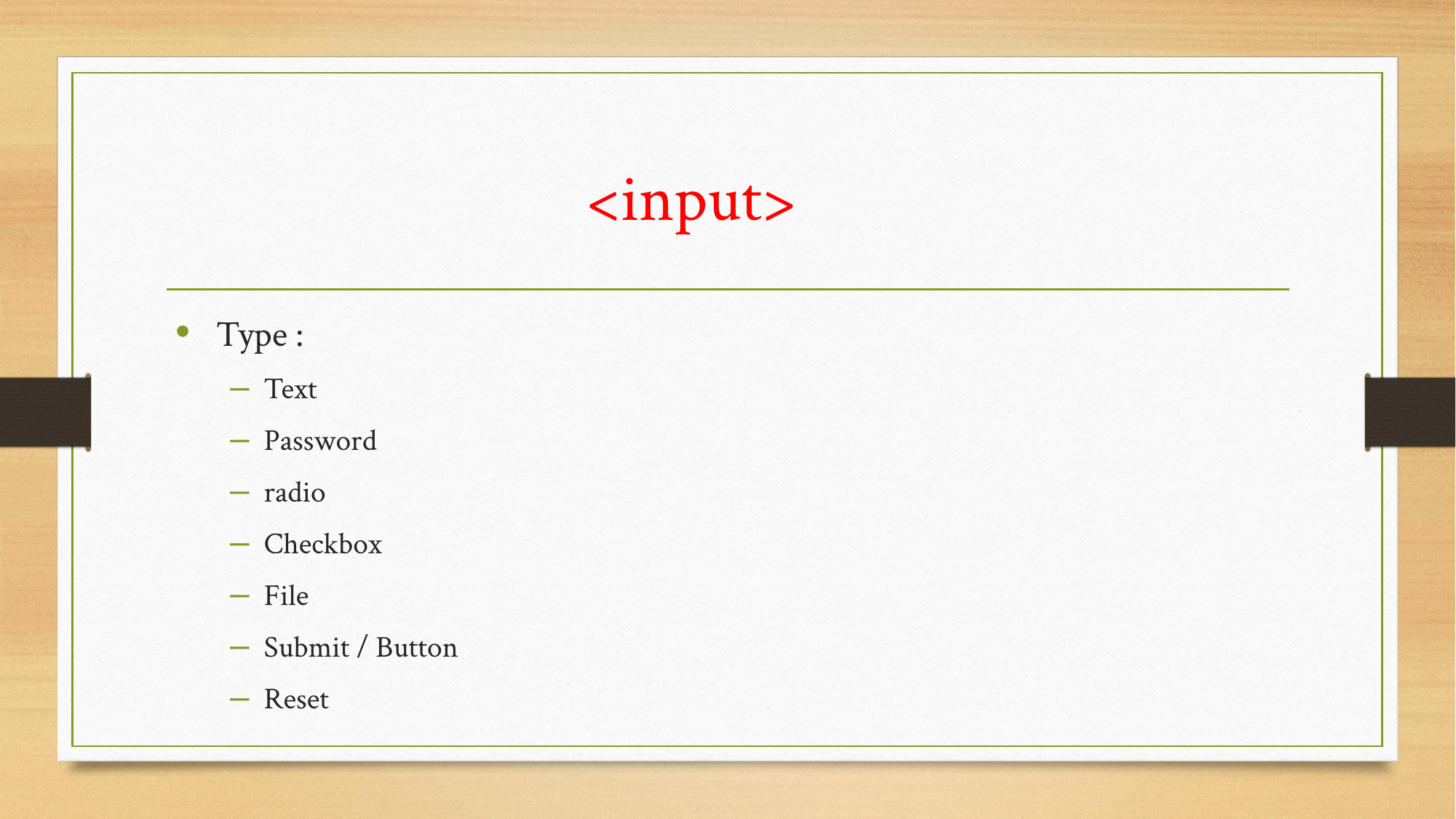

# <input>
Type :
Text
Password
radio
Checkbox
File
Submit / Button
Reset